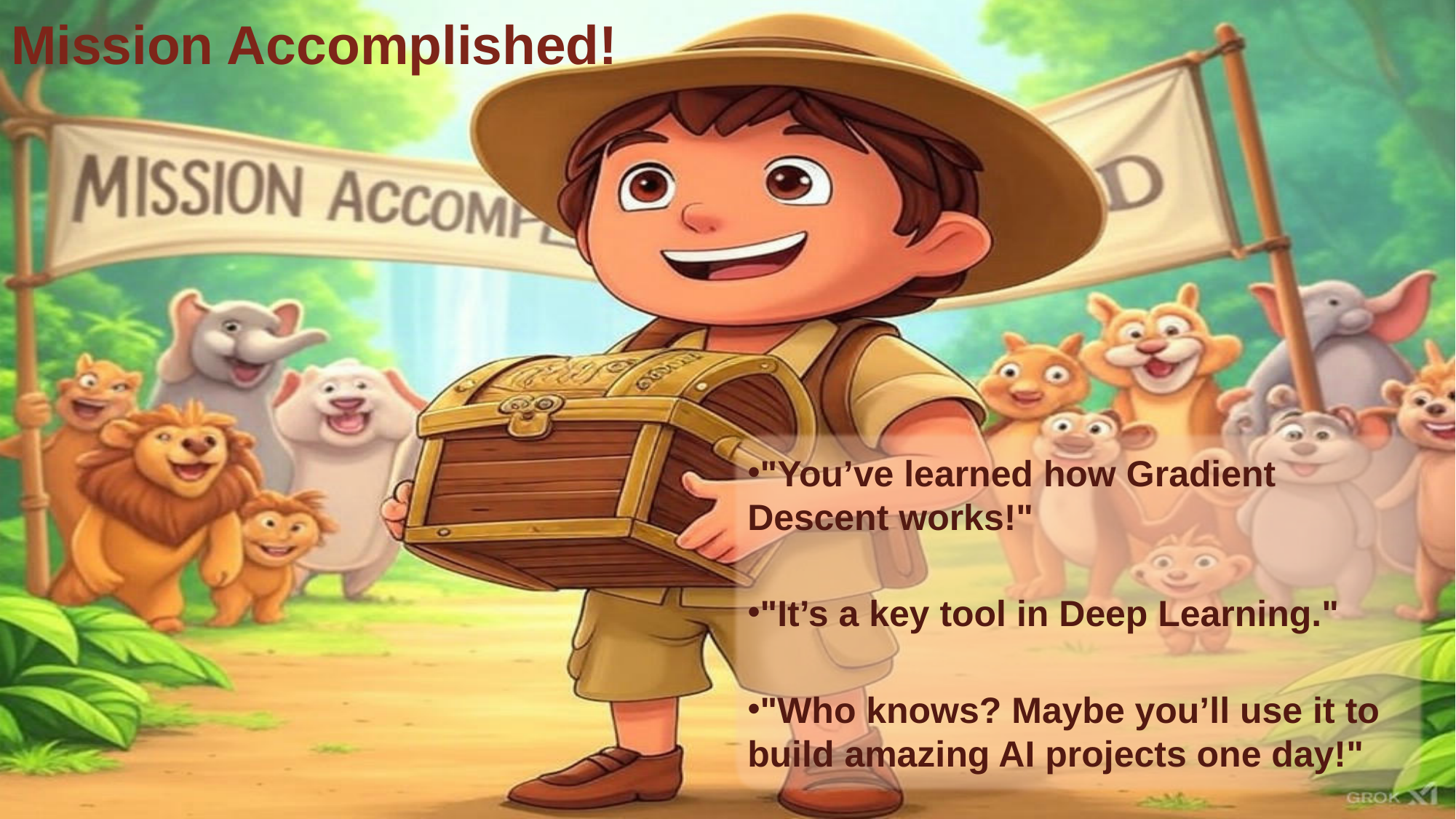

# Mission Accomplished!
"You’ve learned how Gradient Descent works!"

"It’s a key tool in Deep Learning."

"Who knows? Maybe you’ll use it to build amazing AI projects one day!"